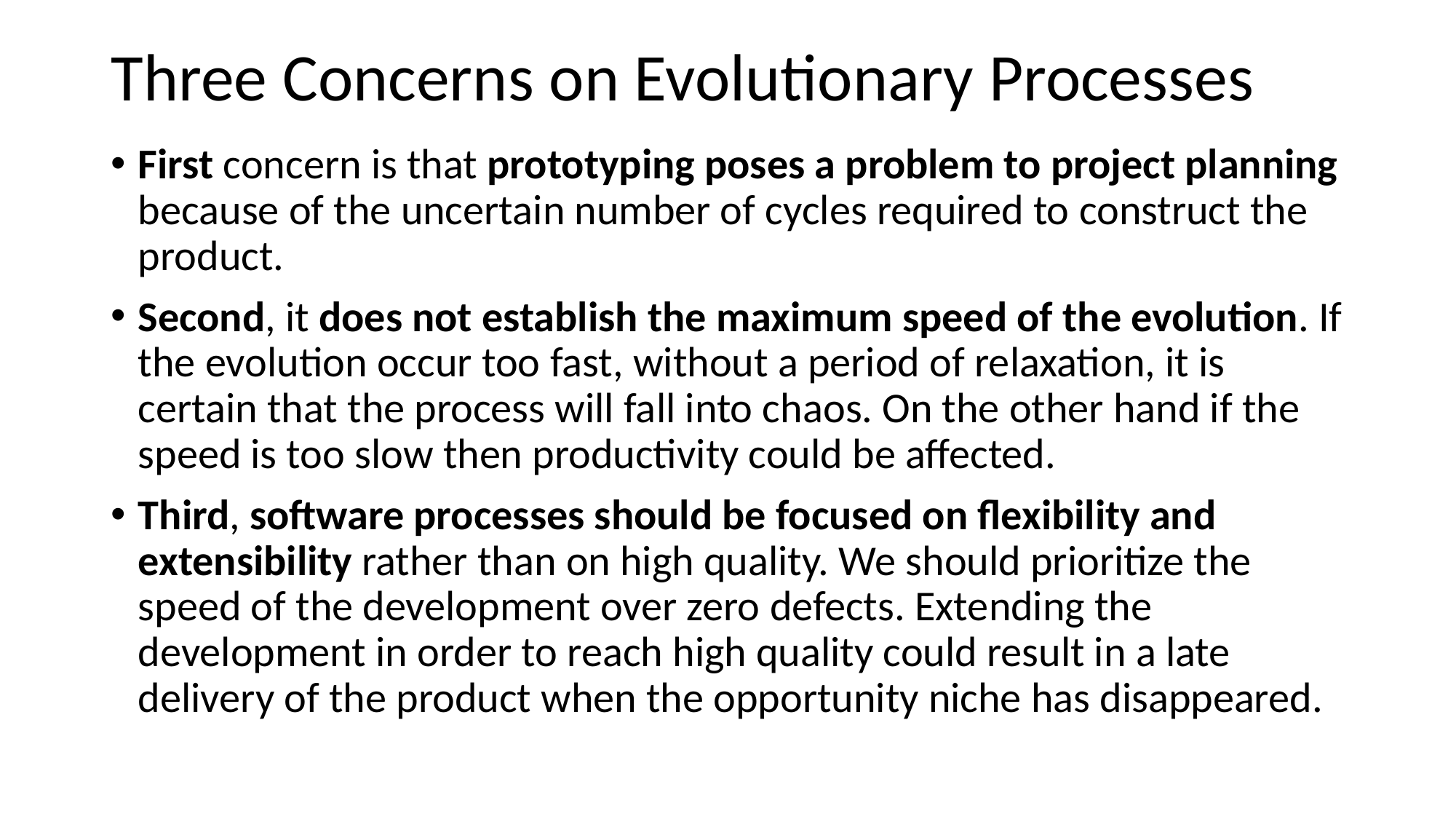

# Three Concerns on Evolutionary Processes
First concern is that prototyping poses a problem to project planning because of the uncertain number of cycles required to construct the product.
Second, it does not establish the maximum speed of the evolution. If the evolution occur too fast, without a period of relaxation, it is certain that the process will fall into chaos. On the other hand if the speed is too slow then productivity could be affected.
Third, software processes should be focused on flexibility and extensibility rather than on high quality. We should prioritize the speed of the development over zero defects. Extending the development in order to reach high quality could result in a late delivery of the product when the opportunity niche has disappeared.